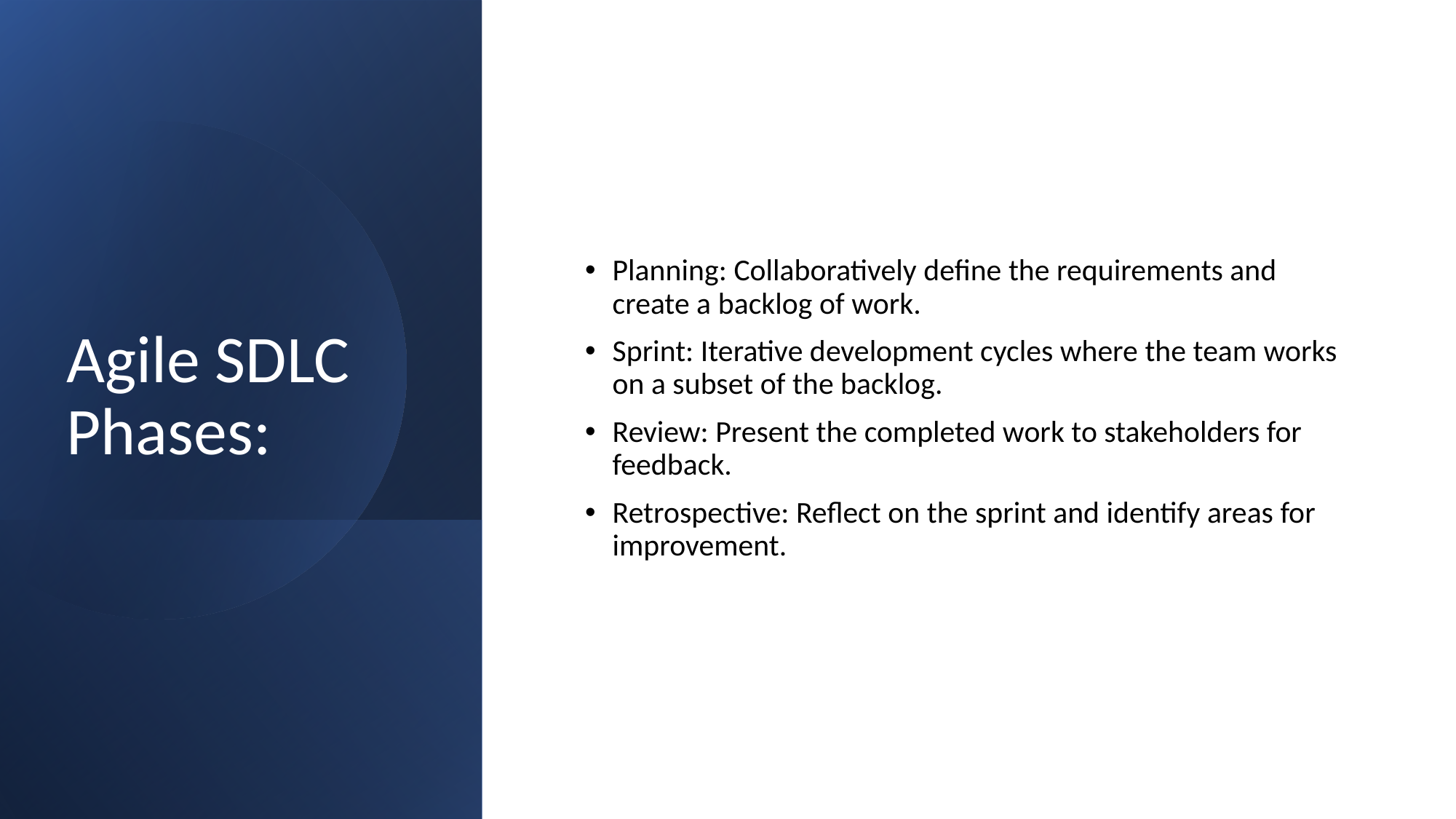

# Agile SDLC Phases:
Planning: Collaboratively define the requirements and create a backlog of work.
Sprint: Iterative development cycles where the team works on a subset of the backlog.
Review: Present the completed work to stakeholders for feedback.
Retrospective: Reflect on the sprint and identify areas for improvement.